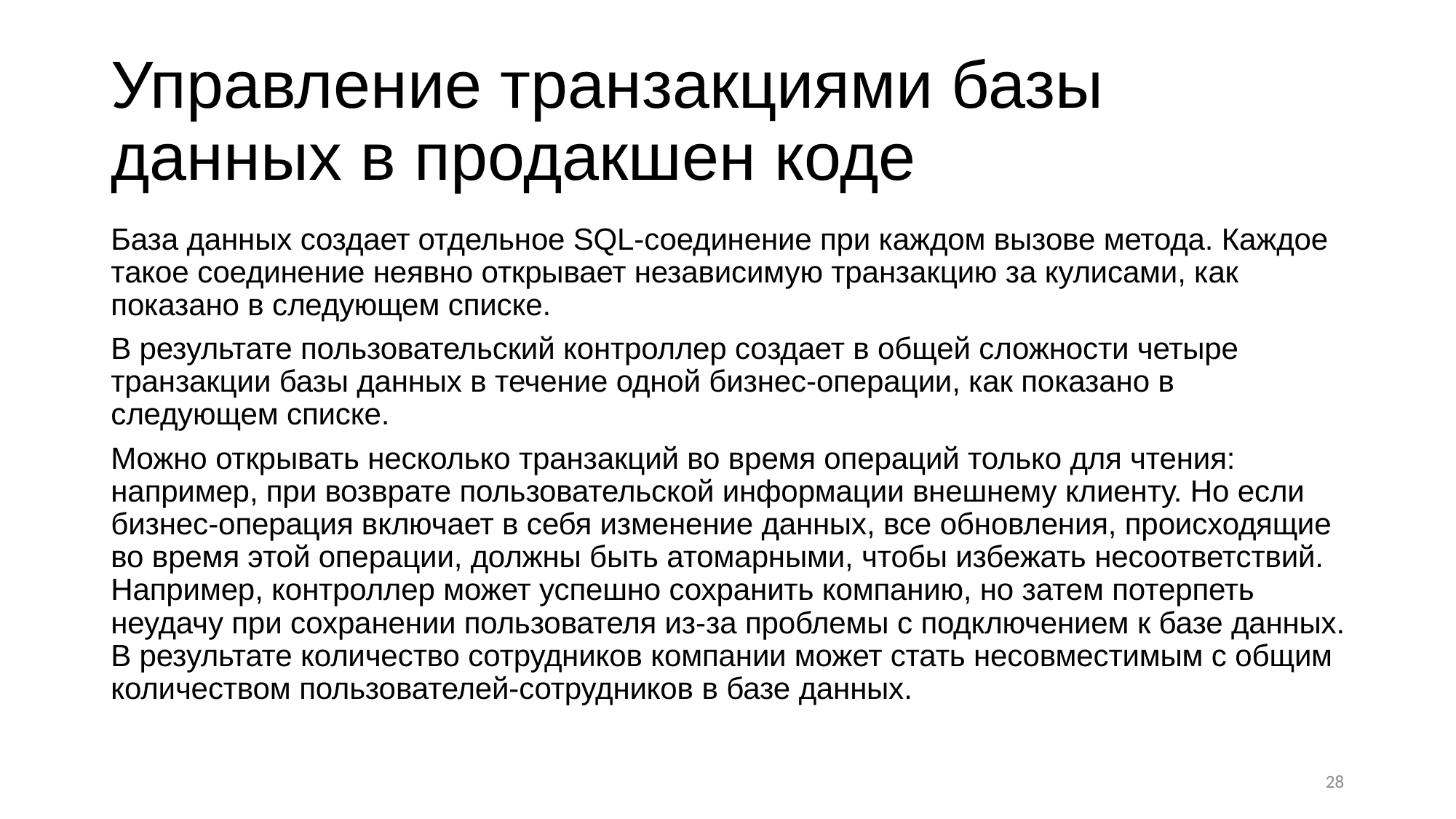

# Управление транзакциями базы данных в продакшен коде
База данных создает отдельное SQL-соединение при каждом вызове метода. Каждое такое соединение неявно открывает независимую транзакцию за кулисами, как показано в следующем списке.
В результате пользовательский контроллер создает в общей сложности четыре транзакции базы данных в течение одной бизнес-операции, как показано в следующем списке.
Можно открывать несколько транзакций во время операций только для чтения: например, при возврате пользовательской информации внешнему клиенту. Но если бизнес-операция включает в себя изменение данных, все обновления, происходящие во время этой операции, должны быть атомарными, чтобы избежать несоответствий. Например, контроллер может успешно сохранить компанию, но затем потерпеть неудачу при сохранении пользователя из-за проблемы с подключением к базе данных. В результате количество сотрудников компании может стать несовместимым с общим количеством пользователей-сотрудников в базе данных.
28